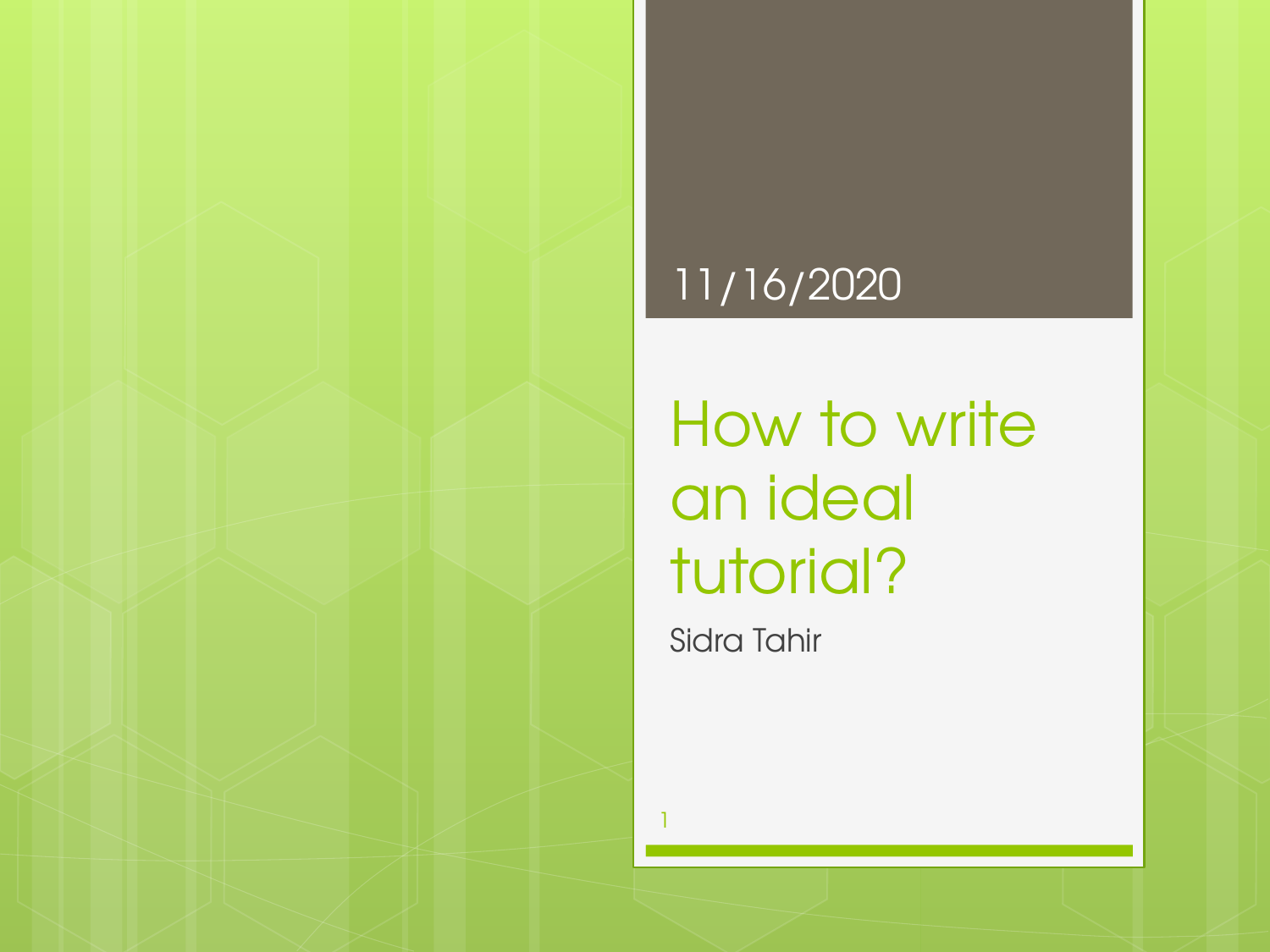

11/16/2020
# How to write an ideal tutorial?
Sidra Tahir
1